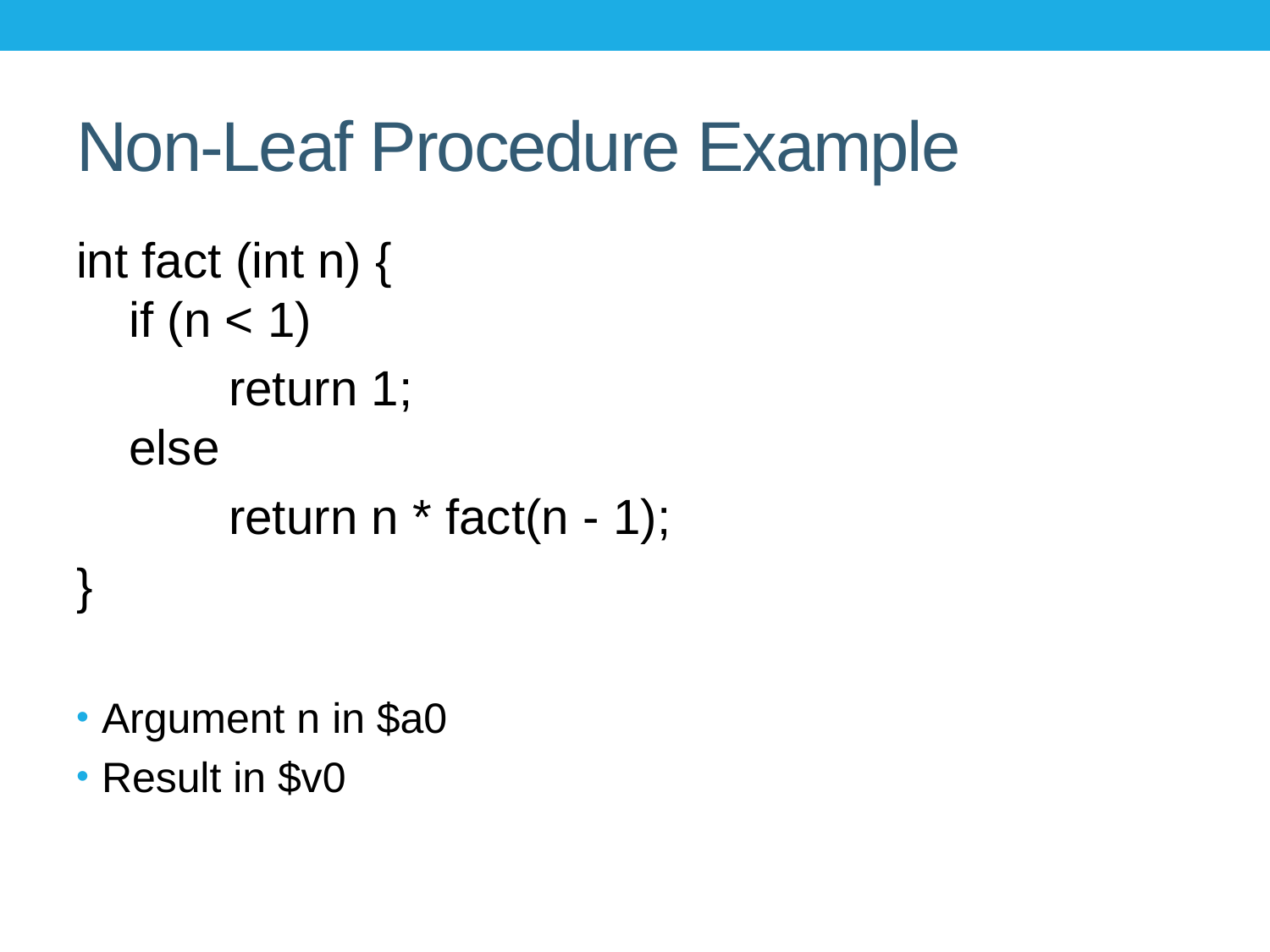

# Non-Leaf Procedure Example
int fact (int n) {
  if (n < 1)
		return 1;
  else
		return n * fact(n - 1);
}

Argument n in $a0
Result in $v0